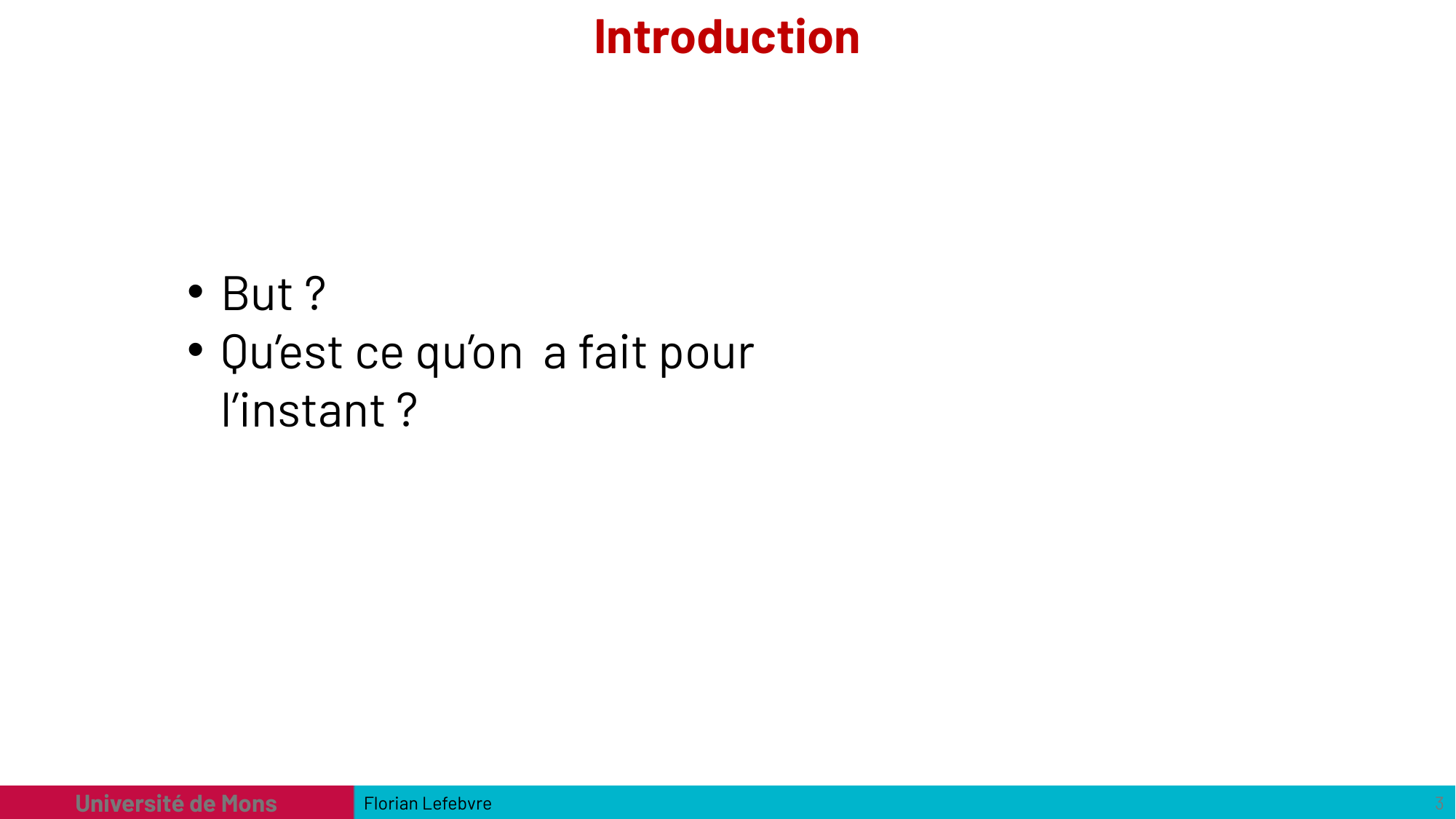

Introduction
But ?
Qu’est ce qu’on  a fait pour l’instant ?
Université de Mons
3